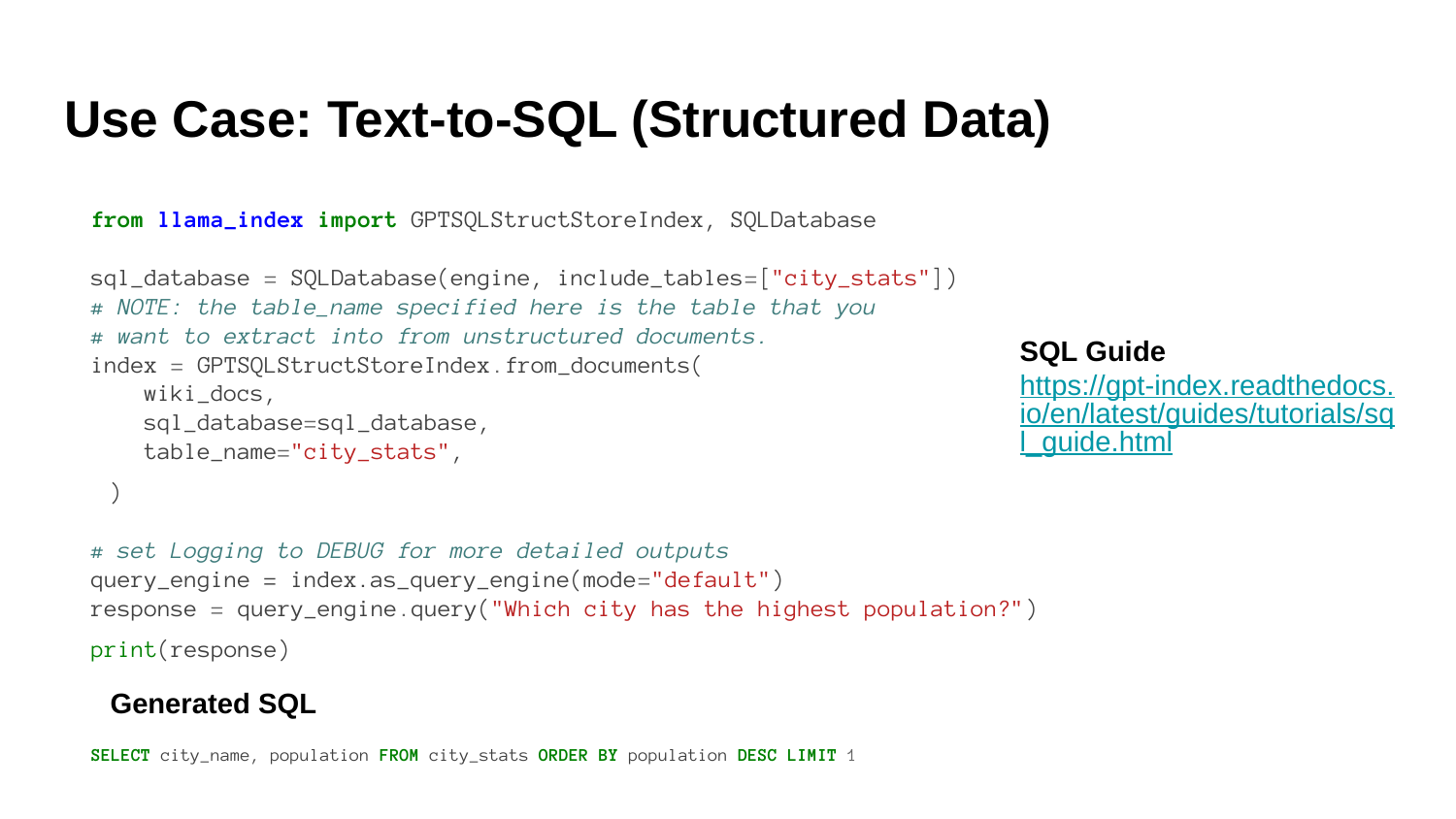

# Use Case: Text-to-SQL (Structured Data)
from llama_index import GPTSQLStructStoreIndex, SQLDatabase

sql_database = SQLDatabase(engine, include_tables=["city_stats"])
# NOTE: the table_name specified here is the table that you
# want to extract into from unstructured documents.
index = GPTSQLStructStoreIndex.from_documents(
    wiki_docs,
    sql_database=sql_database,
    table_name="city_stats",
)

# set Logging to DEBUG for more detailed outputs
query_engine = index.as_query_engine(mode="default")
response = query_engine.query("Which city has the highest population?")
print(response)
SQL Guide
https://gpt-index.readthedocs.io/en/latest/guides/tutorials/sql_guide.html
Generated SQL

SELECT city_name, population FROM city_stats ORDER BY population DESC LIMIT 1